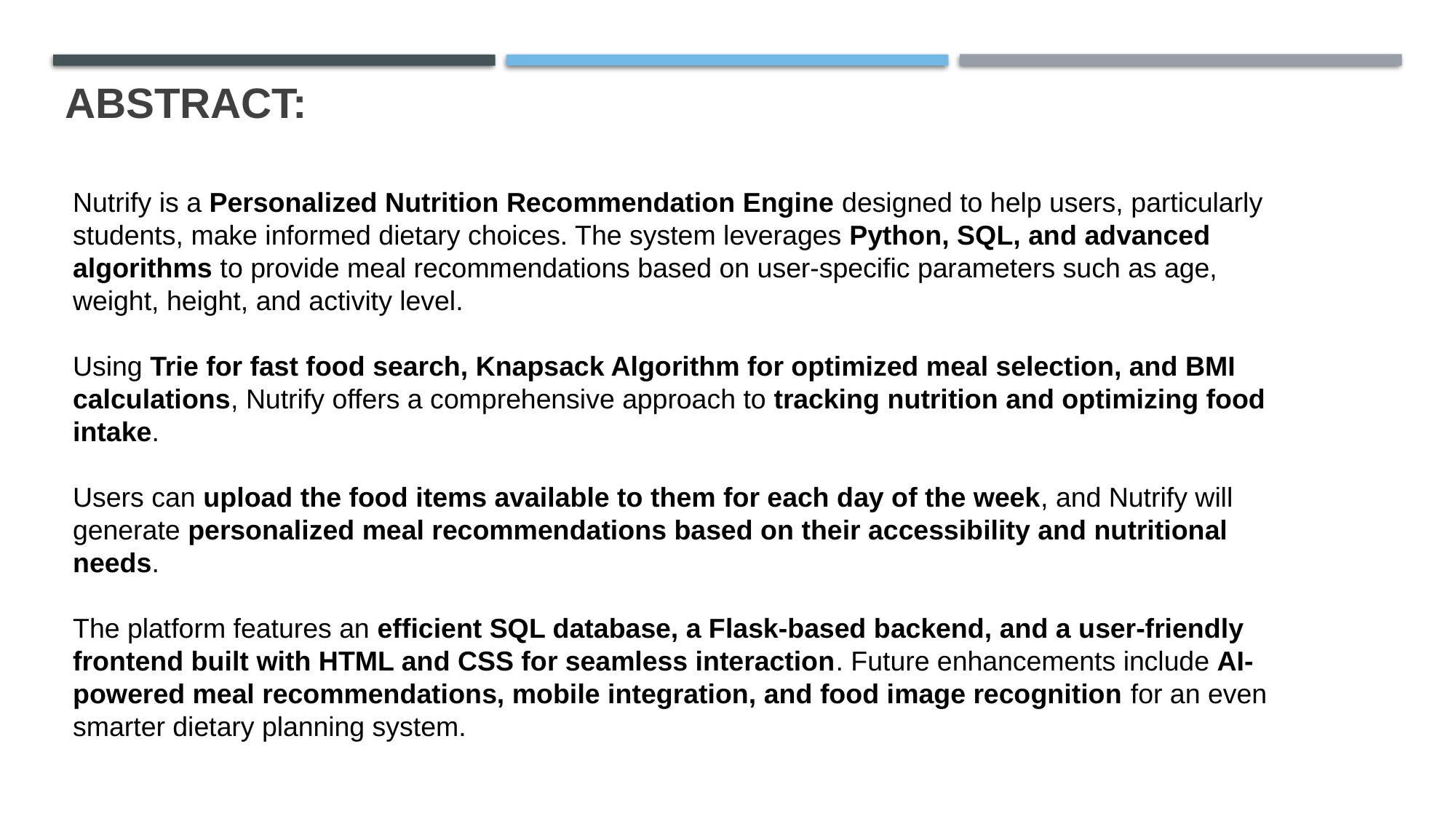

# Abstract:
Nutrify is a Personalized Nutrition Recommendation Engine designed to help users, particularly students, make informed dietary choices. The system leverages Python, SQL, and advanced algorithms to provide meal recommendations based on user-specific parameters such as age, weight, height, and activity level.

Using Trie for fast food search, Knapsack Algorithm for optimized meal selection, and BMI calculations, Nutrify offers a comprehensive approach to tracking nutrition and optimizing food intake.

Users can upload the food items available to them for each day of the week, and Nutrify will generate personalized meal recommendations based on their accessibility and nutritional needs.

The platform features an efficient SQL database, a Flask-based backend, and a user-friendly frontend built with HTML and CSS for seamless interaction. Future enhancements include AI-powered meal recommendations, mobile integration, and food image recognition for an even smarter dietary planning system.